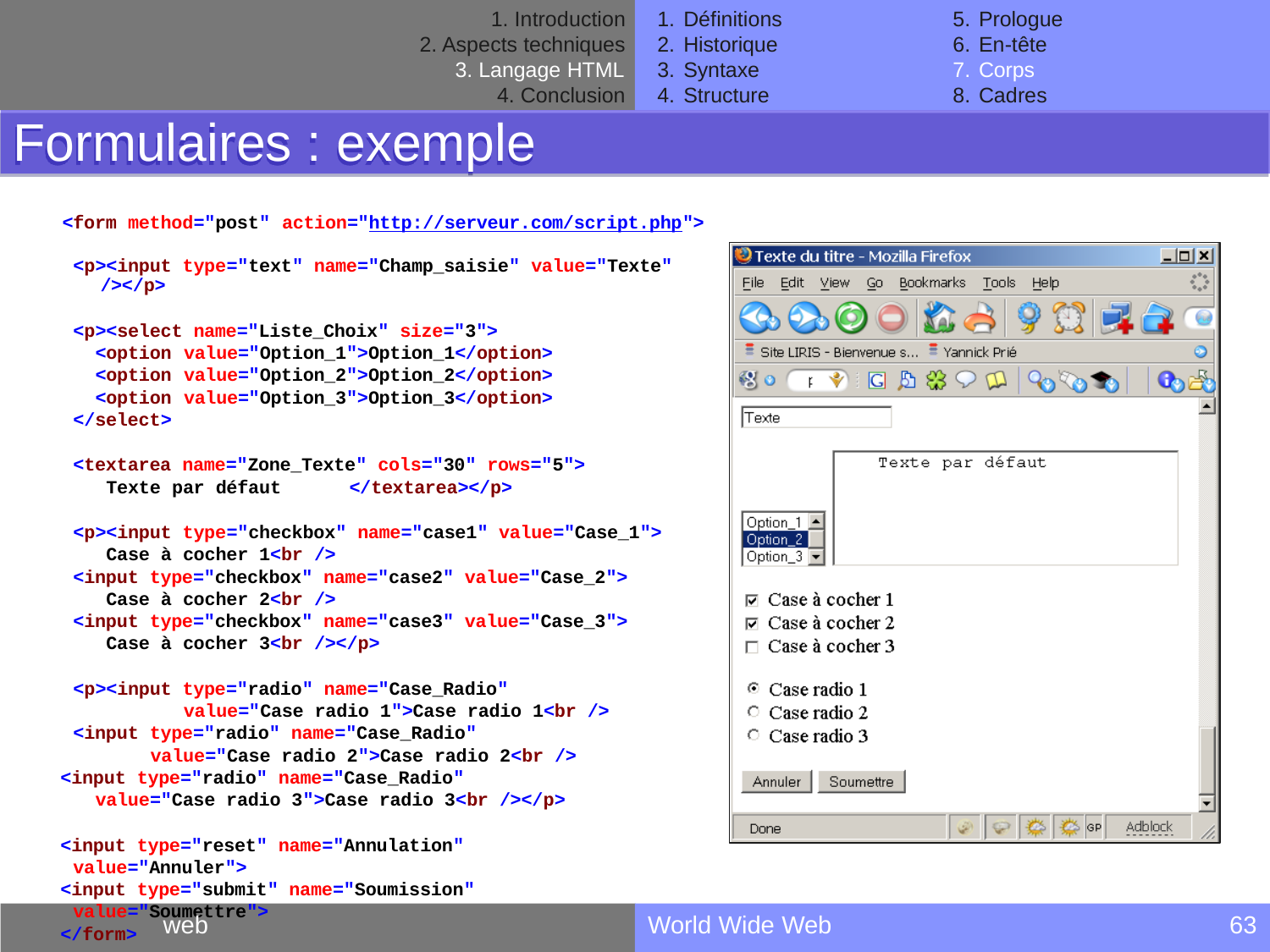

Introduction
Aspects techniques
Langage HTML
Conclusion
Définitions
Historique
Syntaxe
Structure
Prologue
En-tête
Corps
Cadres

Formulaires : exemple

<form method="post" action="http://serveur.com/script.php">

<p><input type="text" name="Champ_saisie" value="Texte"
/></p>

<p><select name="Liste_Choix" size="3">
<option value="Option_1">Option_1</option>
<option value="Option_2">Option_2</option>
<option value="Option_3">Option_3</option>
</select>

<textarea name="Zone_Texte" cols="30" rows="5">  Texte par défaut	</textarea></p>

<p><input type="checkbox" name="case1" value="Case_1">  Case à cocher 1<br />
<input type="checkbox" name="case2" value="Case_2">  Case à cocher 2<br />
<input type="checkbox" name="case3" value="Case_3">  Case à cocher 3<br /></p>

<p><input type="radio" name="Case_Radio"  value="Case radio 1">Case radio 1<br />
<input type="radio" name="Case_Radio"  value="Case radio 2">Case radio 2<br />
<input type="radio" name="Case_Radio"
value="Case radio 3">Case radio 3<br /></p>

<input type="reset" name="Annulation" value="Annuler">
<input type="submit" name="Soumission" value="Soumettre">
</form>

web
World Wide Web
63